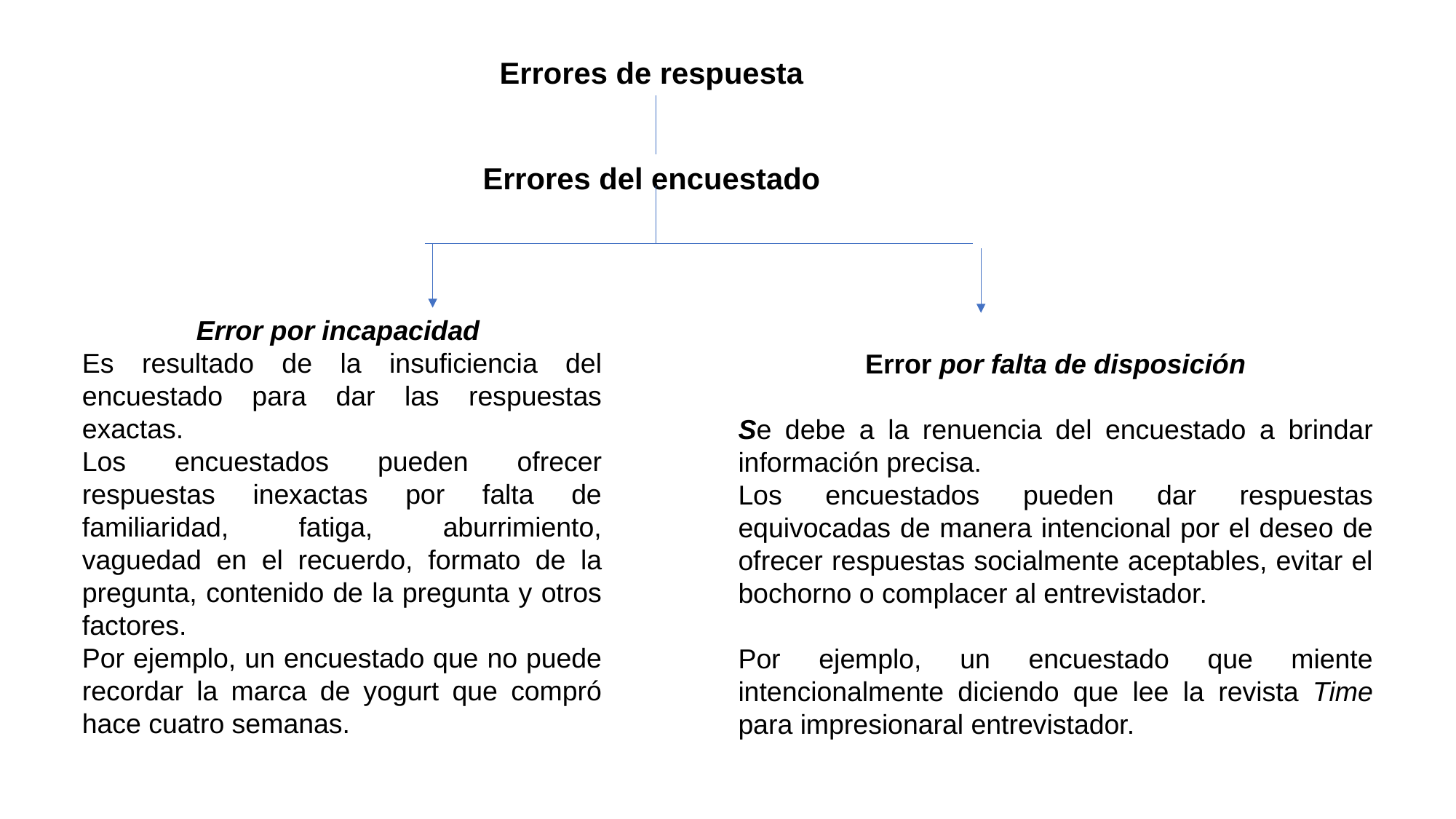

Errores de respuesta
Errores del encuestado
Error por incapacidad
Es resultado de la insuficiencia del encuestado para dar las respuestas exactas.
Los encuestados pueden ofrecer respuestas inexactas por falta de familiaridad, fatiga, aburrimiento, vaguedad en el recuerdo, formato de la pregunta, contenido de la pregunta y otros factores.
Por ejemplo, un encuestado que no puede recordar la marca de yogurt que compró hace cuatro semanas.
Error por falta de disposición

Se debe a la renuencia del encuestado a brindar información precisa.
Los encuestados pueden dar respuestas equivocadas de manera intencional por el deseo de ofrecer respuestas socialmente aceptables, evitar el bochorno o complacer al entrevistador.

Por ejemplo, un encuestado que miente intencionalmente diciendo que lee la revista Time para impresionaral entrevistador.